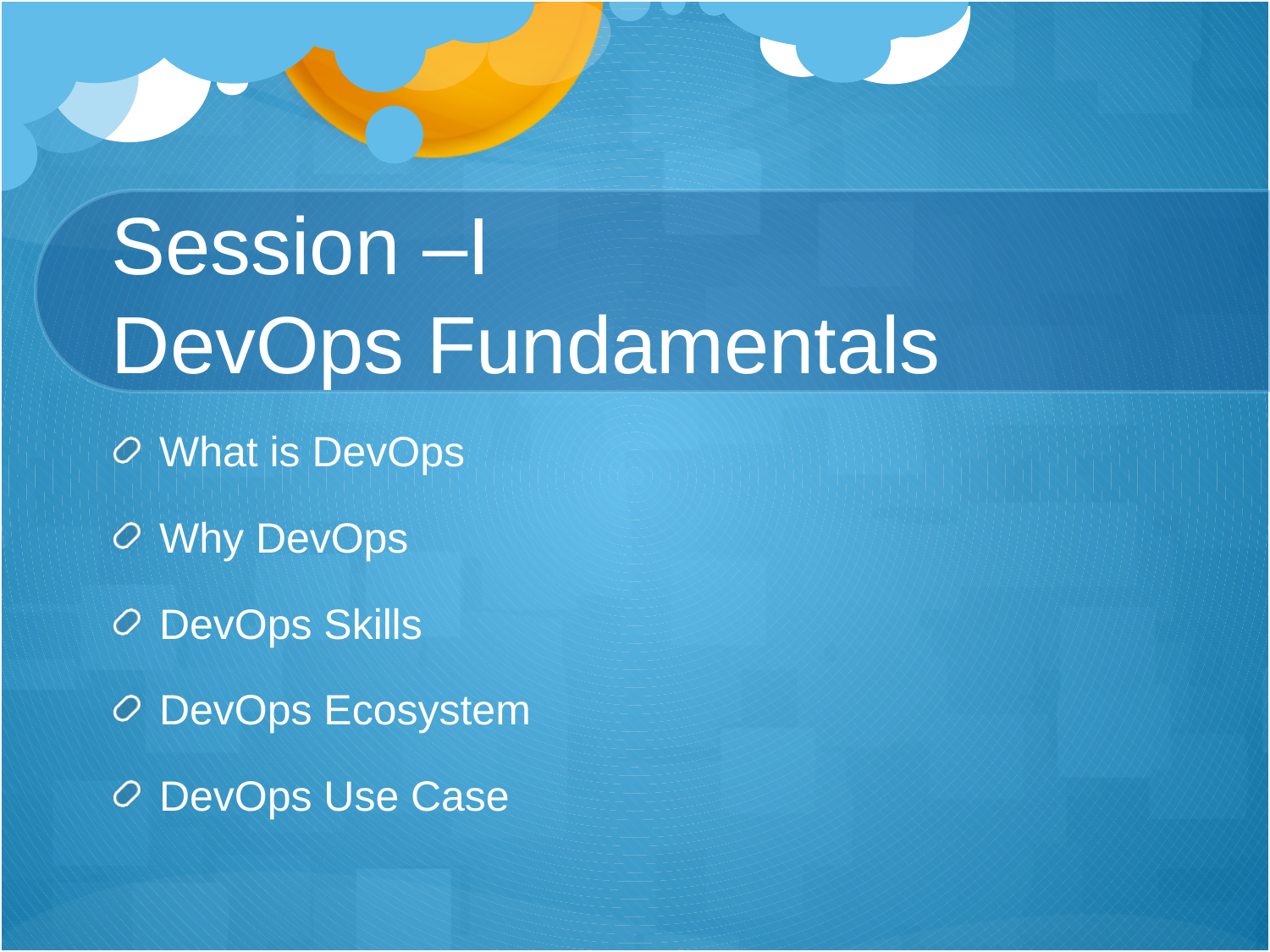

# Session –I DevOps Fundamentals
What is DevOps
Why DevOps
DevOps Skills
DevOps Ecosystem
DevOps Use Case